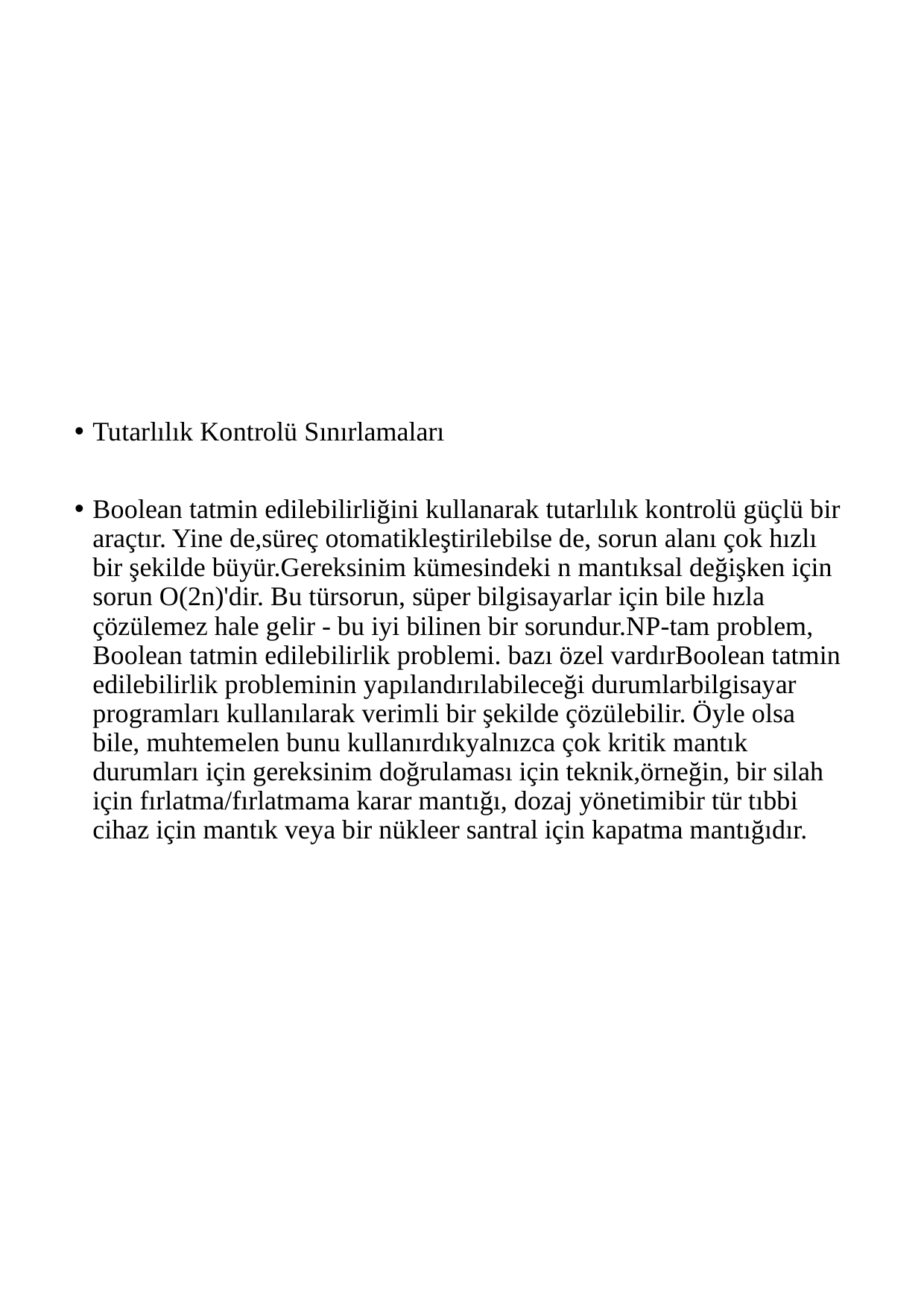

Tutarlılık Kontrolü Sınırlamaları

Boolean tatmin edilebilirliğini kullanarak tutarlılık kontrolü güçlü bir araçtır. Yine de,süreç otomatikleştirilebilse de, sorun alanı çok hızlı bir şekilde büyür.Gereksinim kümesindeki n mantıksal değişken için sorun O(2n)'dir. Bu türsorun, süper bilgisayarlar için bile hızla çözülemez hale gelir - bu iyi bilinen bir sorundur.NP-tam problem, Boolean tatmin edilebilirlik problemi. bazı özel vardırBoolean tatmin edilebilirlik probleminin yapılandırılabileceği durumlarbilgisayar programları kullanılarak verimli bir şekilde çözülebilir. Öyle olsa bile, muhtemelen bunu kullanırdıkyalnızca çok kritik mantık durumları için gereksinim doğrulaması için teknik,örneğin, bir silah için fırlatma/fırlatmama karar mantığı, dozaj yönetimibir tür tıbbi cihaz için mantık veya bir nükleer santral için kapatma mantığıdır.